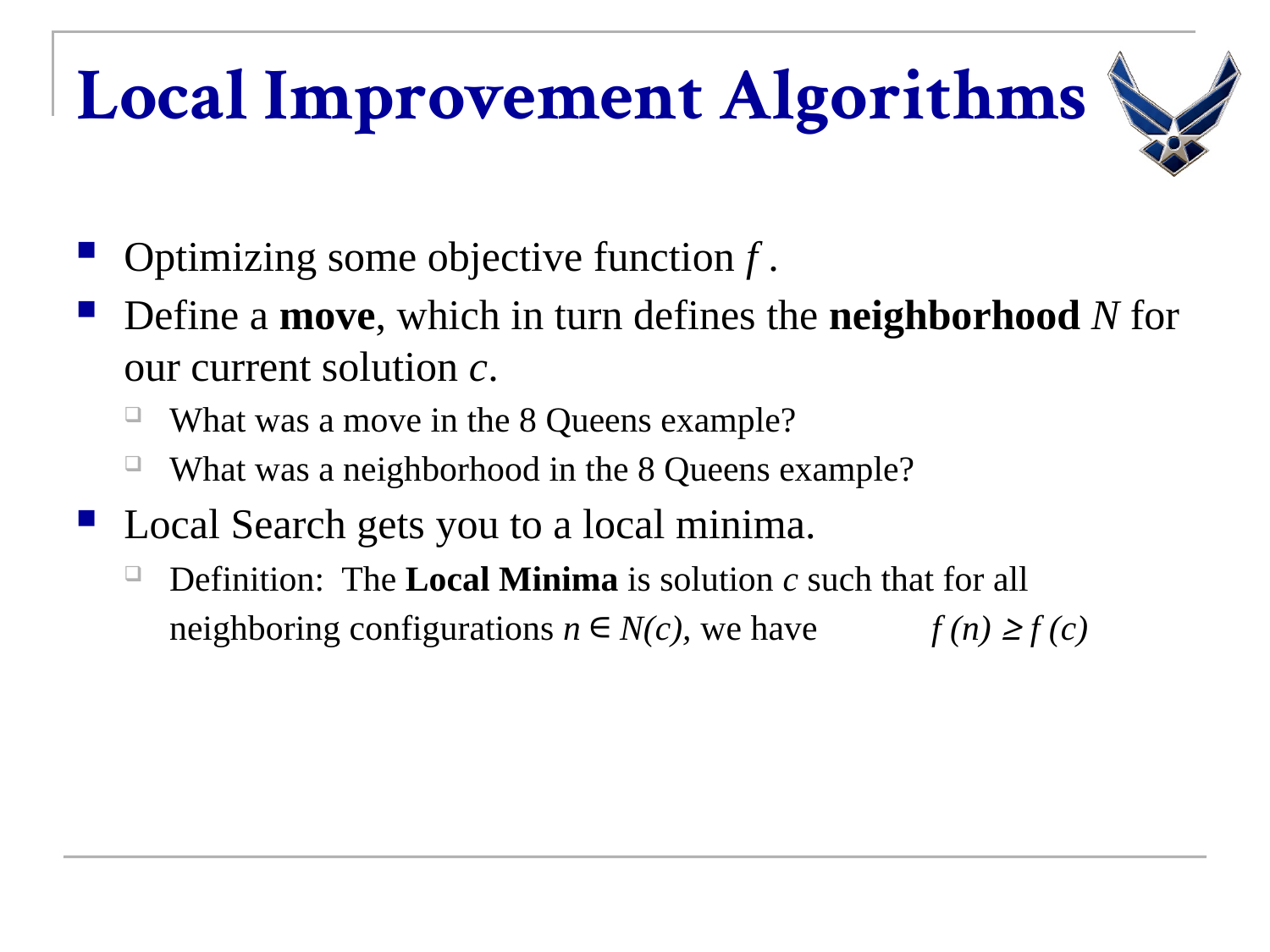

# Local Improvement Algorithms
Optimizing some objective function f .
Define a move, which in turn defines the neighborhood N for our current solution c.
What was a move in the 8 Queens example?
What was a neighborhood in the 8 Queens example?
Local Search gets you to a local minima.
Definition:  The Local Minima is solution c such that for all neighboring configurations n ∈ N(c), we have	f (n) ≥ f (c)